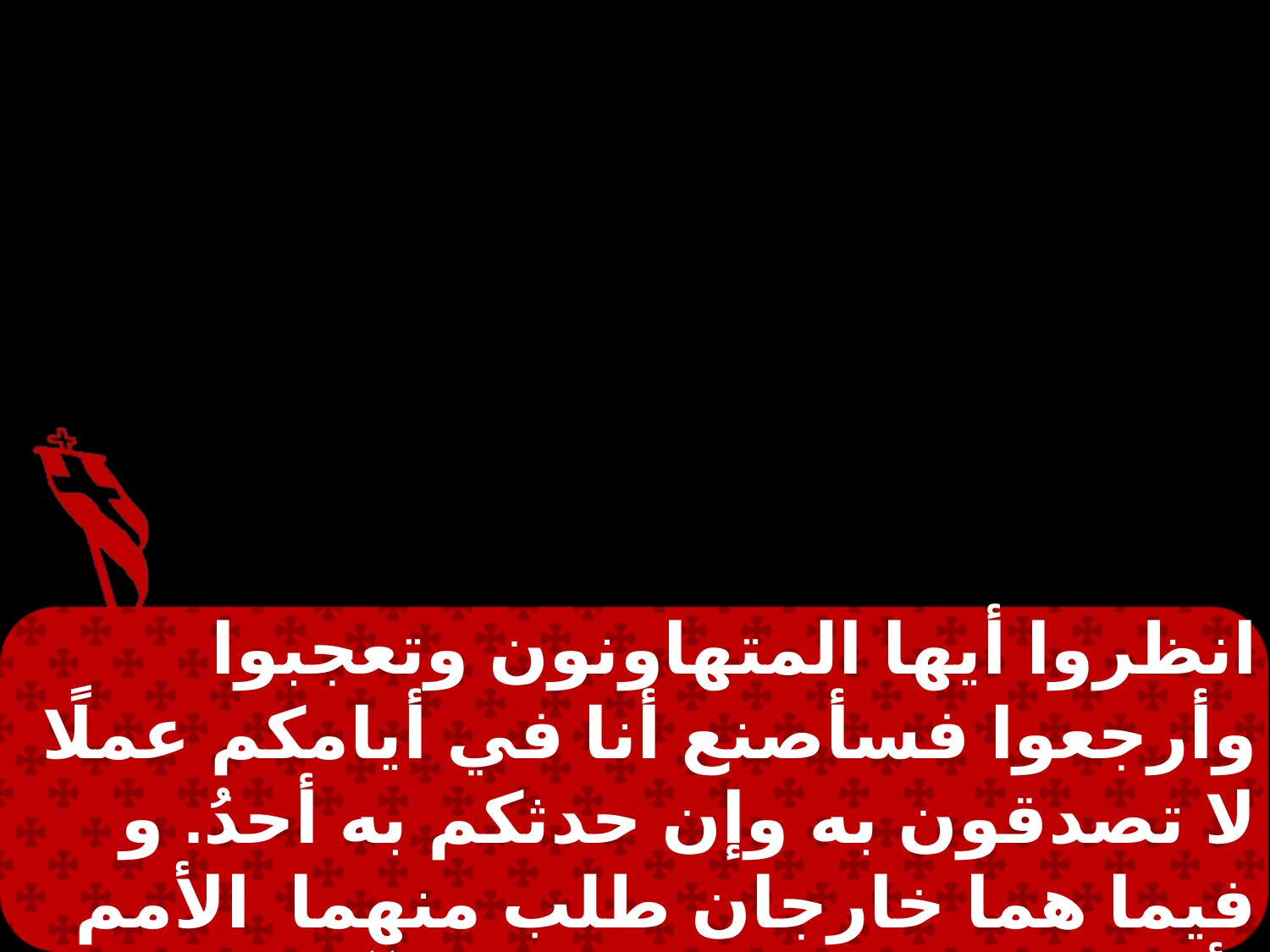

انظروا أيها المتهاونون وتعجبوا وأرجعوا فسأصنع أنا في أيامكم عملًا لا تصدقون به وإن حدثكم به أحدُ. و فيما هما خارجان طلب منهما  الأمم بأن يكلماهم في السبت الآخر بهذه الأقوال.